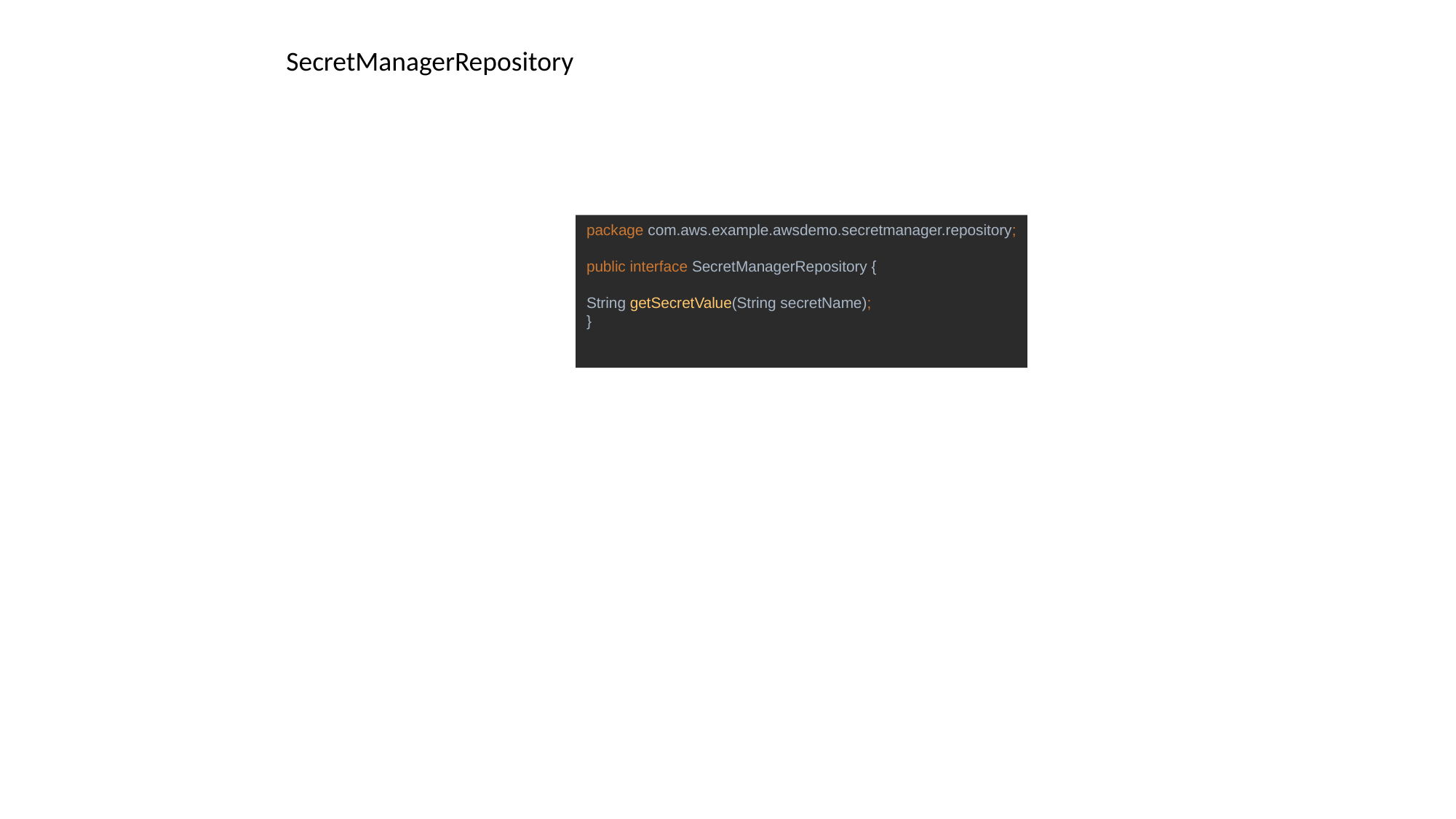

SecretManagerRepository
package com.aws.example.awsdemo.secretmanager.repository;
public interface SecretManagerRepository {
String getSecretValue(String secretName);
}